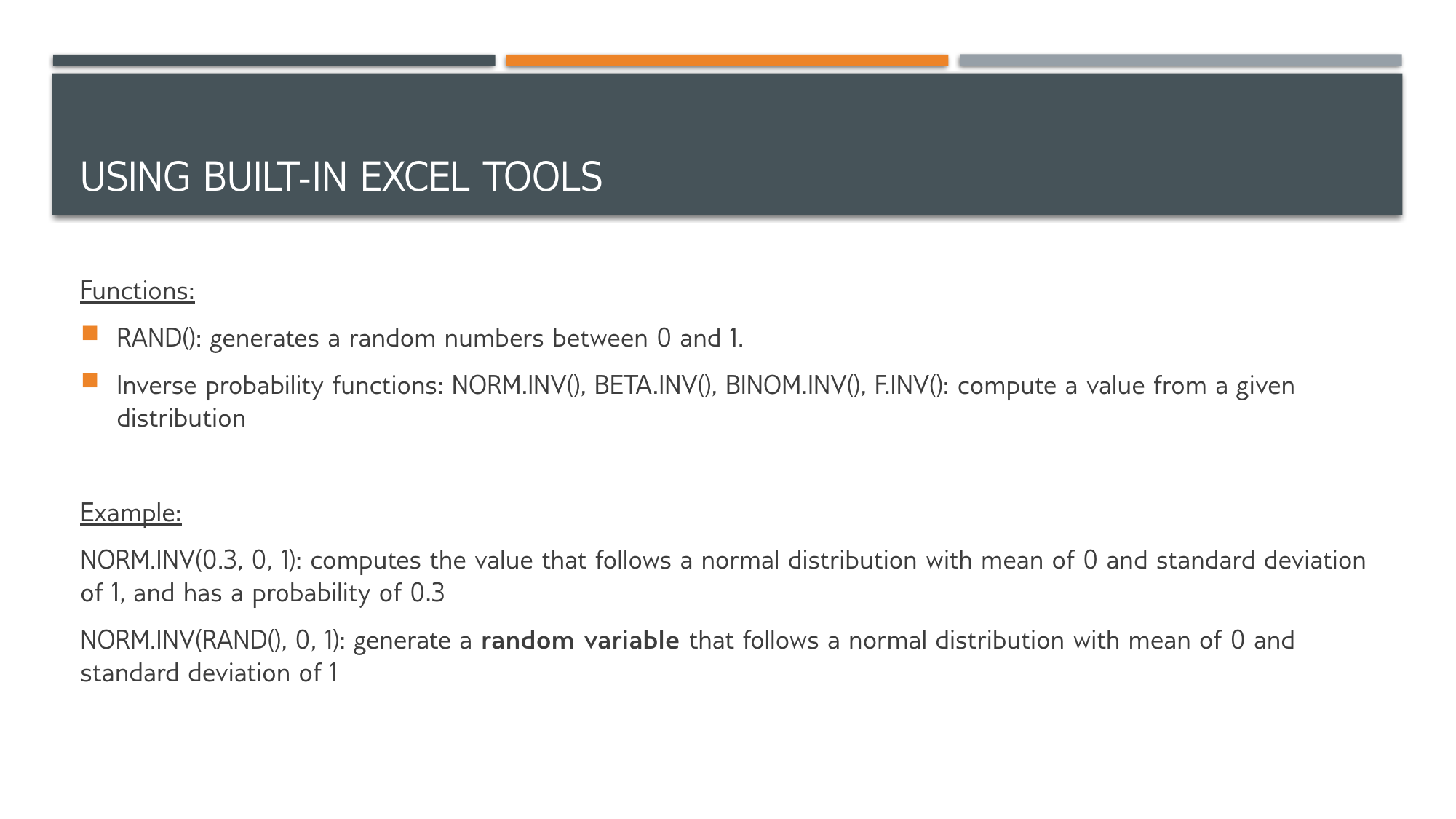

# Using built-in Excel tools
Functions:
RAND(): generates a random numbers between 0 and 1.
Inverse probability functions: NORM.INV(), BETA.INV(), BINOM.INV(), F.INV(): compute a value from a given distribution

Example:
NORM.INV(0.3, 0, 1): computes the value that follows a normal distribution with mean of 0 and standard deviation of 1, and has a probability of 0.3
NORM.INV(RAND(), 0, 1): generate a random variable that follows a normal distribution with mean of 0 and standard deviation of 1